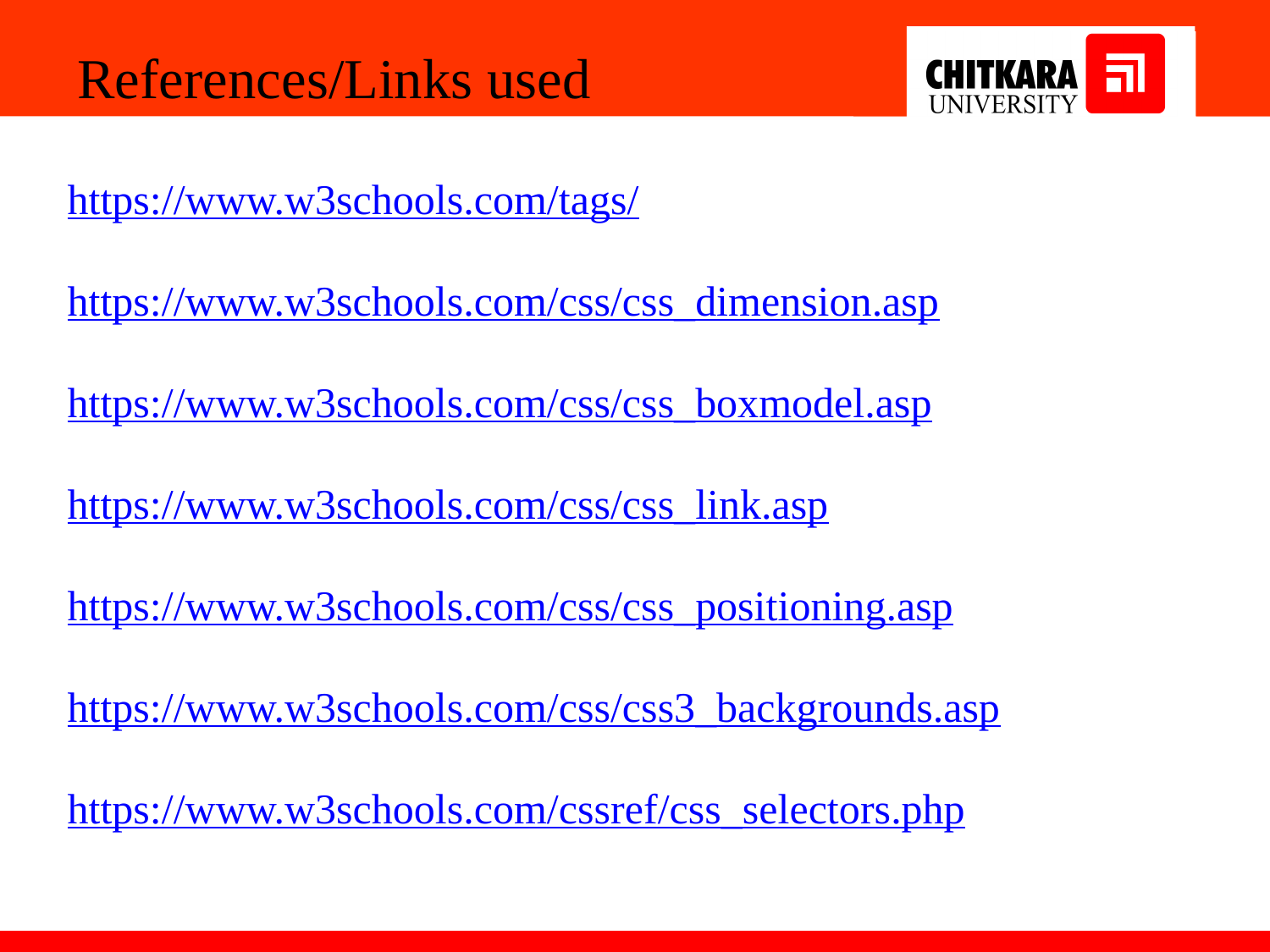

References/Links used
https://www.w3schools.com/tags/

https://www.w3schools.com/css/css_dimension.asp

https://www.w3schools.com/css/css_boxmodel.asp

https://www.w3schools.com/css/css_link.asp

https://www.w3schools.com/css/css_positioning.asp

https://www.w3schools.com/css/css3_backgrounds.asp

https://www.w3schools.com/cssref/css_selectors.php